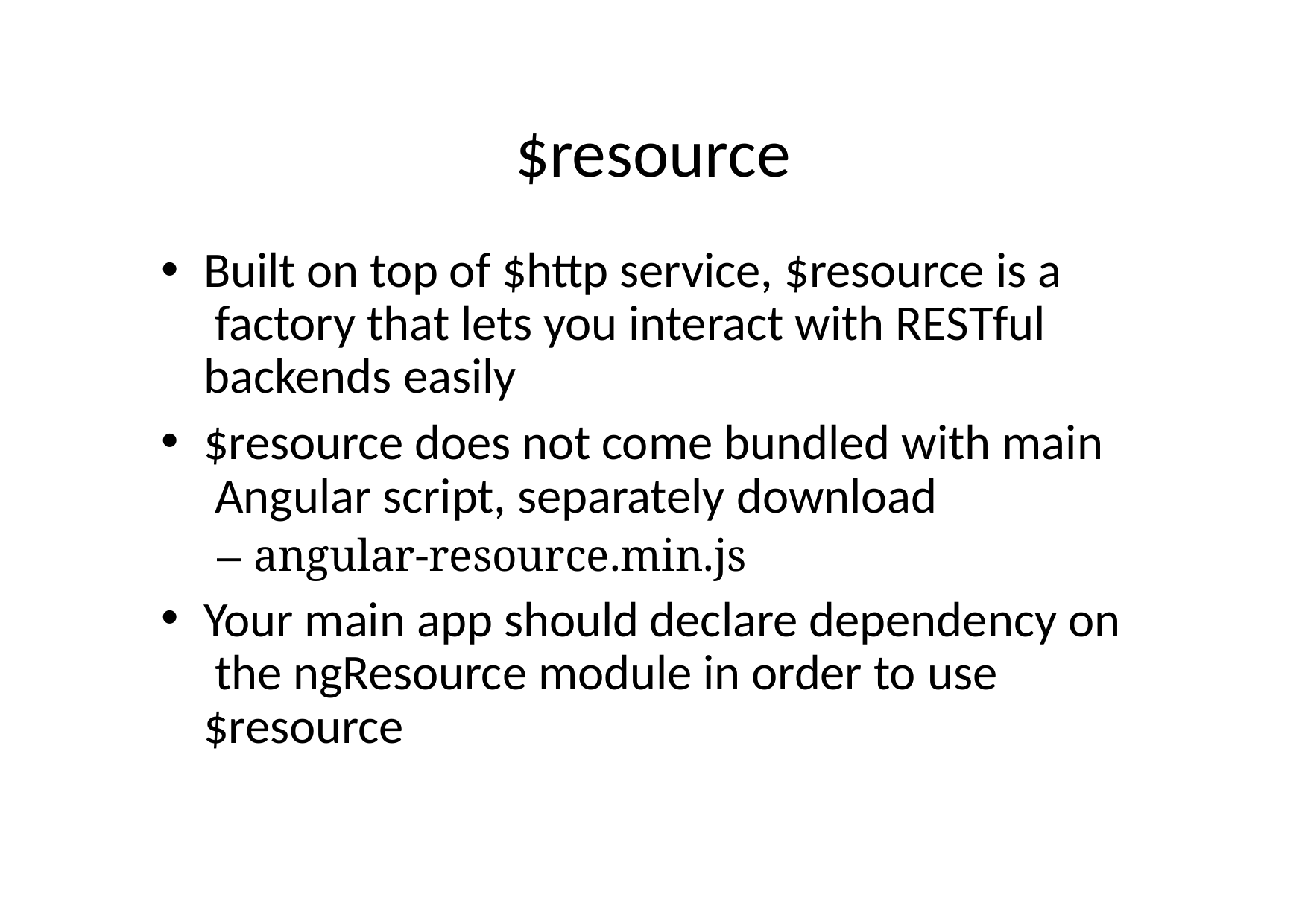

# $resource
Built on top of $http service, $resource is a  factory that lets you interact with RESTful  backends easily
$resource does not come bundled with main  Angular script, separately download
– angular-resource.min.js
Your main app should declare dependency on  the ngResource module in order to use
$resource